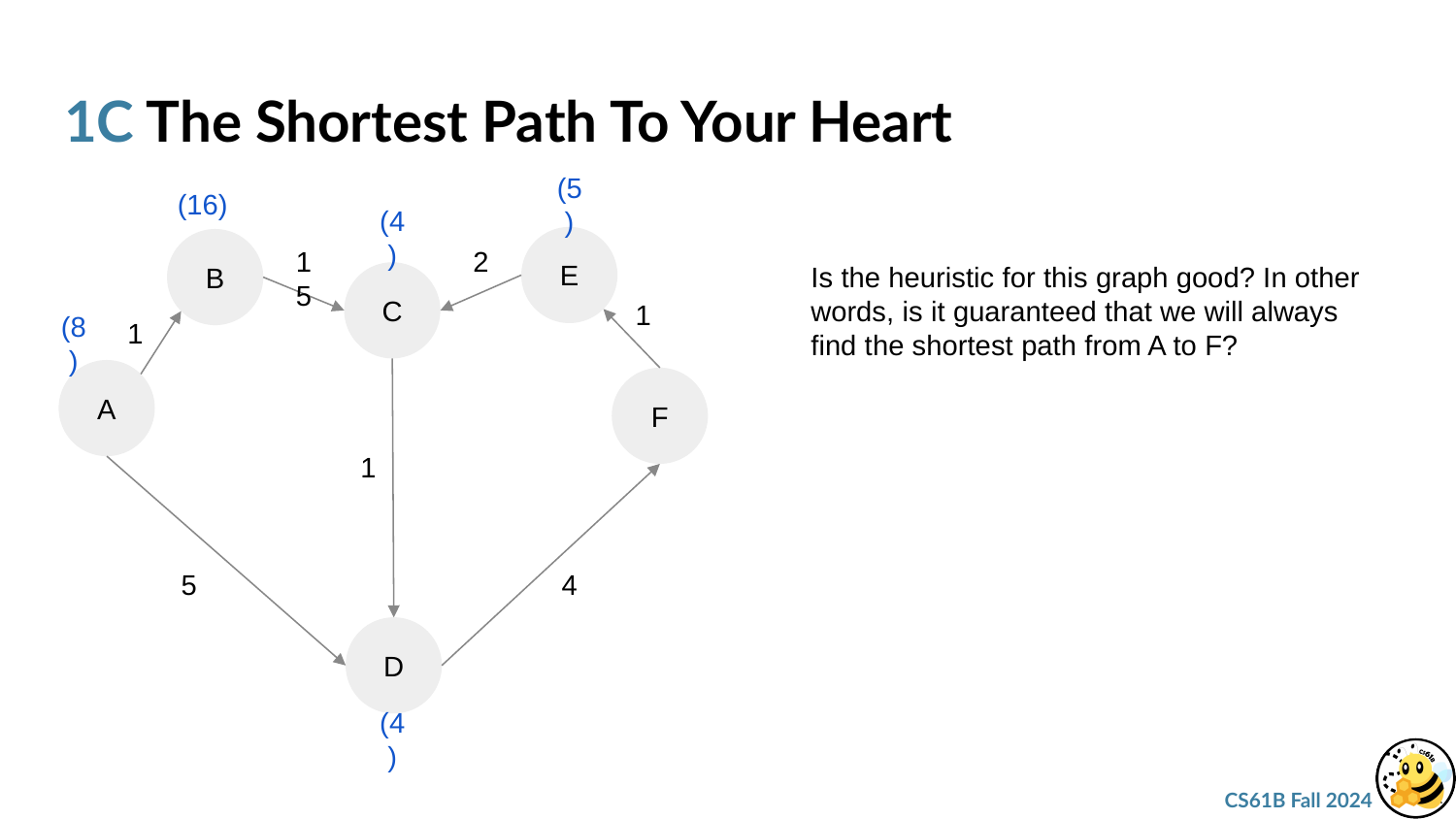

# 1C The Shortest Path To Your Heart
(16)
(5)
(4)
E
B
15
2
Is the heuristic for this graph good? In other words, is it guaranteed that we will always find the shortest path from A to F?
C
1
1
(8)
A
F
1
5
4
D
(4)